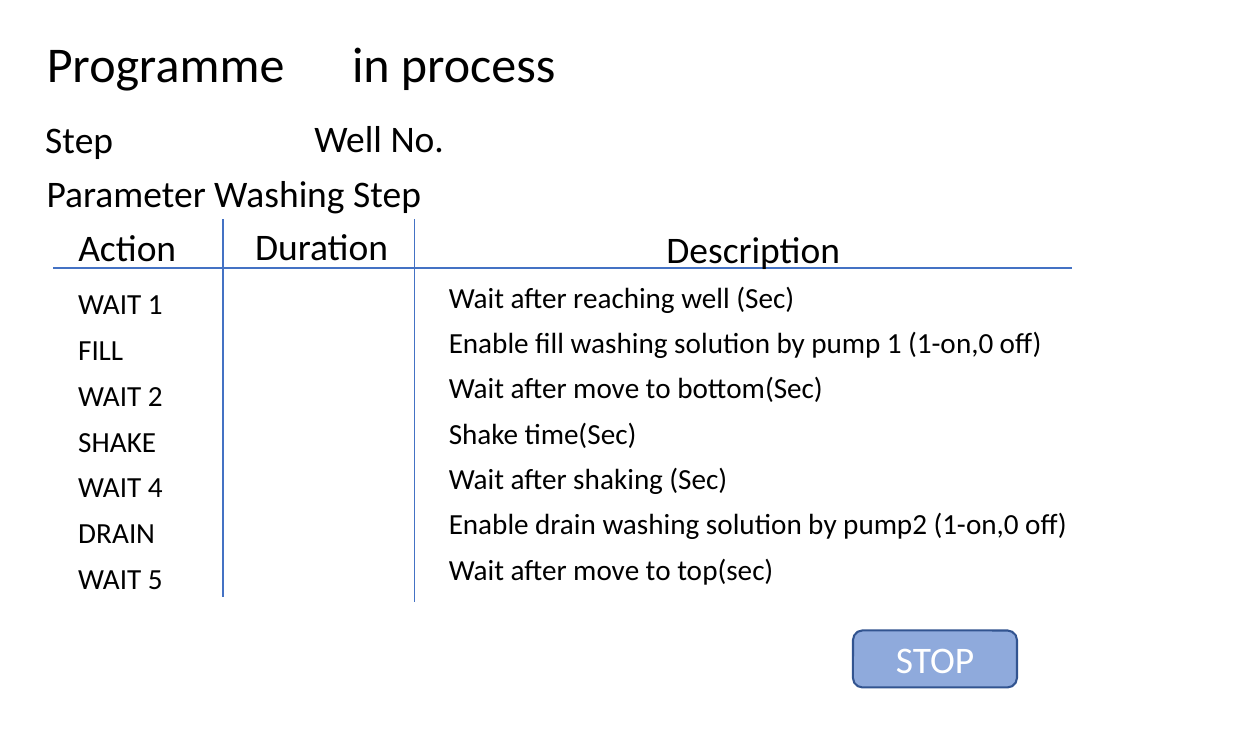

Programme      in process
Well No.
Step
Parameter Washing Step
Duration
Action
Description
| Wait after reaching well (Sec) |
| --- |
| Enable fill washing solution by pump 1 (1-on,0 off) |
| Wait after move to bottom(Sec) |
| Shake time(Sec) |
| Wait after shaking (Sec) |
| Enable drain washing solution by pump2 (1-on,0 off) |
| Wait after move to top(sec) |
| WAIT 1 |
| --- |
| FILL |
| WAIT 2 |
| SHAKE |
| WAIT 4 |
| DRAIN |
| WAIT 5 |
STOP